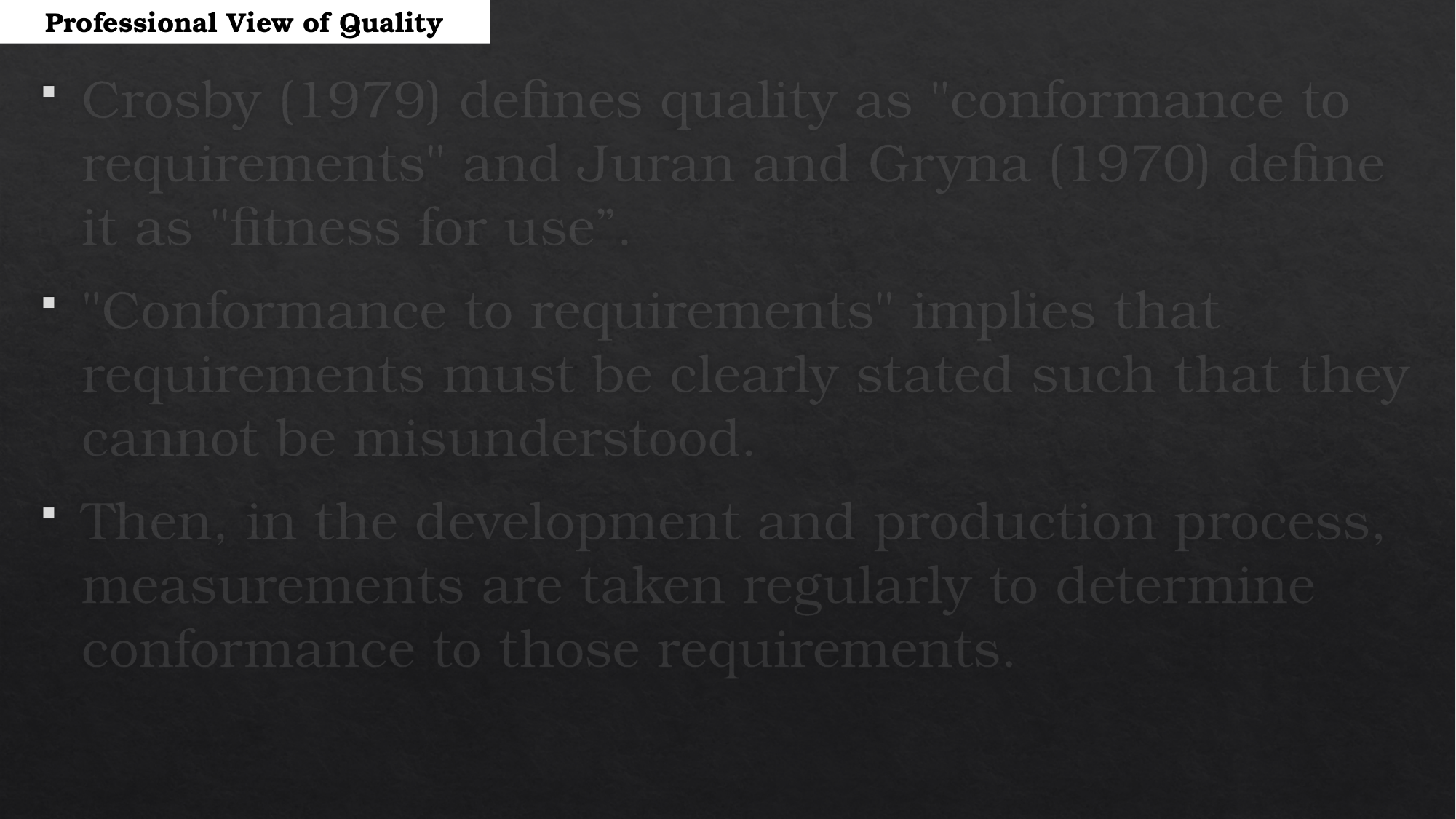

Professional View of Quality
Crosby (1979) defines quality as "conformance to requirements" and Juran and Gryna (1970) define it as "fitness for use”.
"Conformance to requirements" implies that requirements must be clearly stated such that they cannot be misunderstood.
Then, in the development and production process, measurements are taken regularly to determine conformance to those requirements.